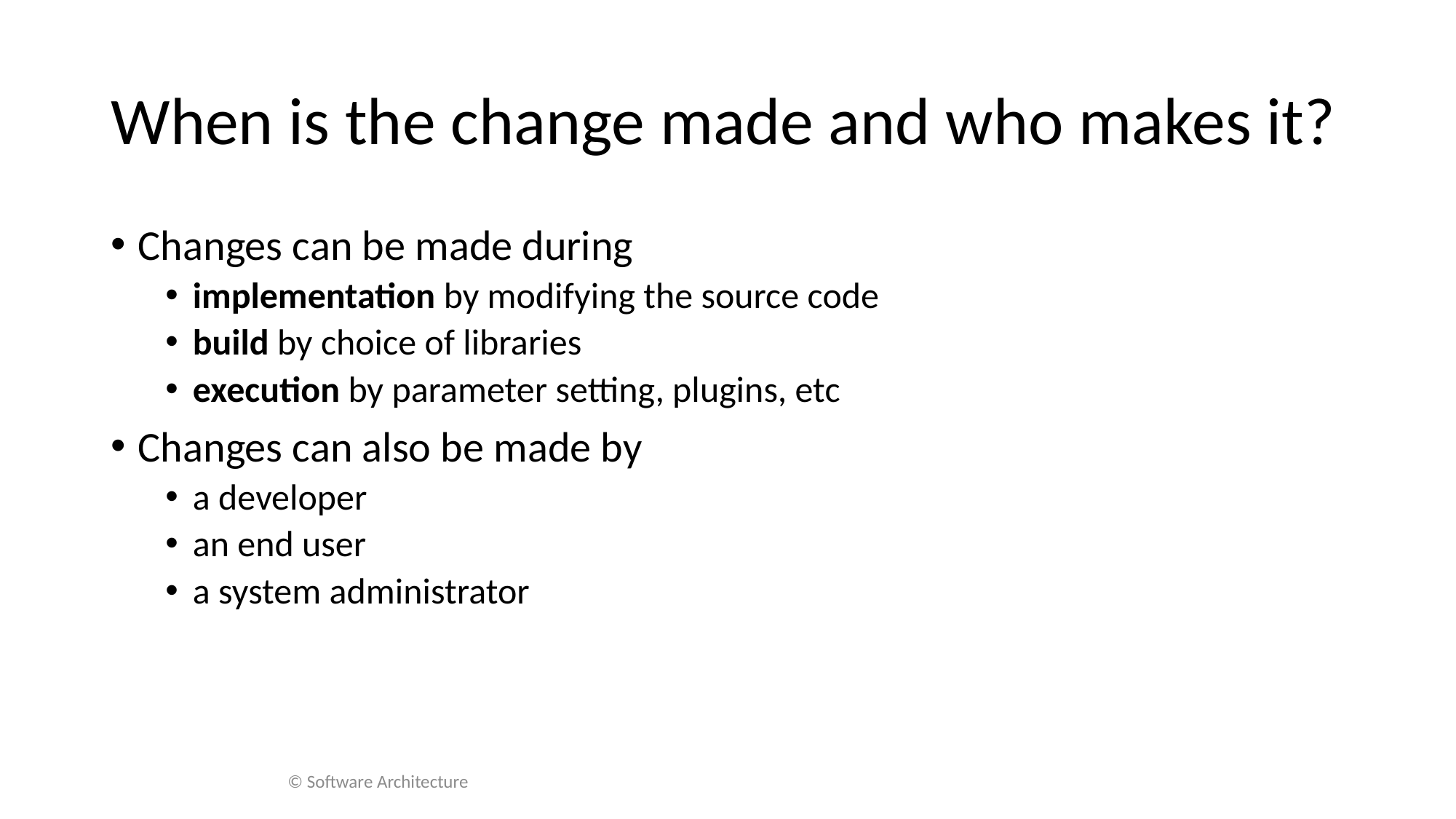

# When is the change made and who makes it?
Changes can be made during
implementation by modifying the source code
build by choice of libraries
execution by parameter setting, plugins, etc
Changes can also be made by
a developer
an end user
a system administrator

© Software Architecture